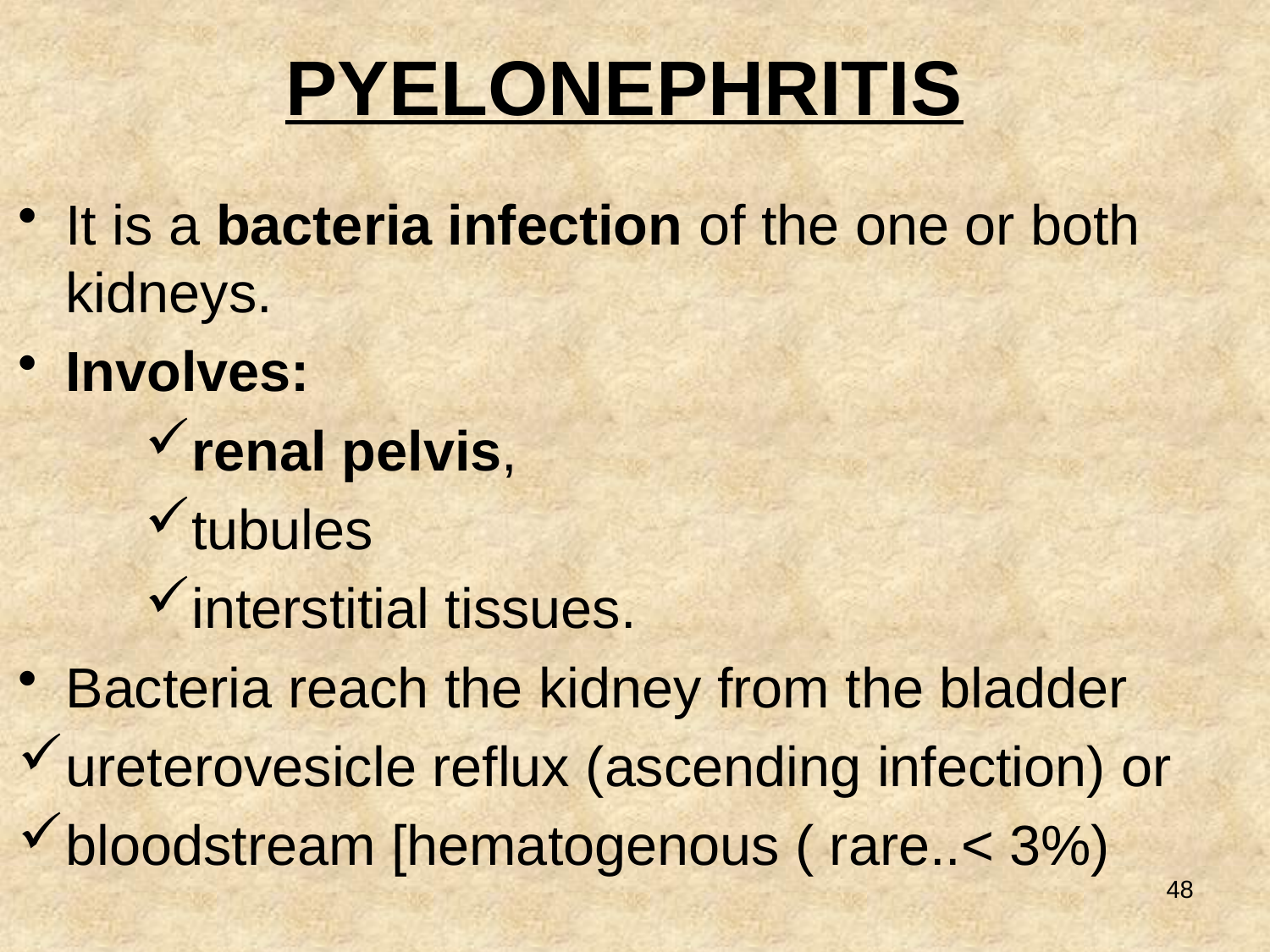

# PYELONEPHRITIS
It is a bacteria infection of the one or both kidneys.
Involves:
renal pelvis,
tubules
interstitial tissues.
Bacteria reach the kidney from the bladder
ureterovesicle reflux (ascending infection) or
bloodstream [hematogenous ( rare..< 3%)

48